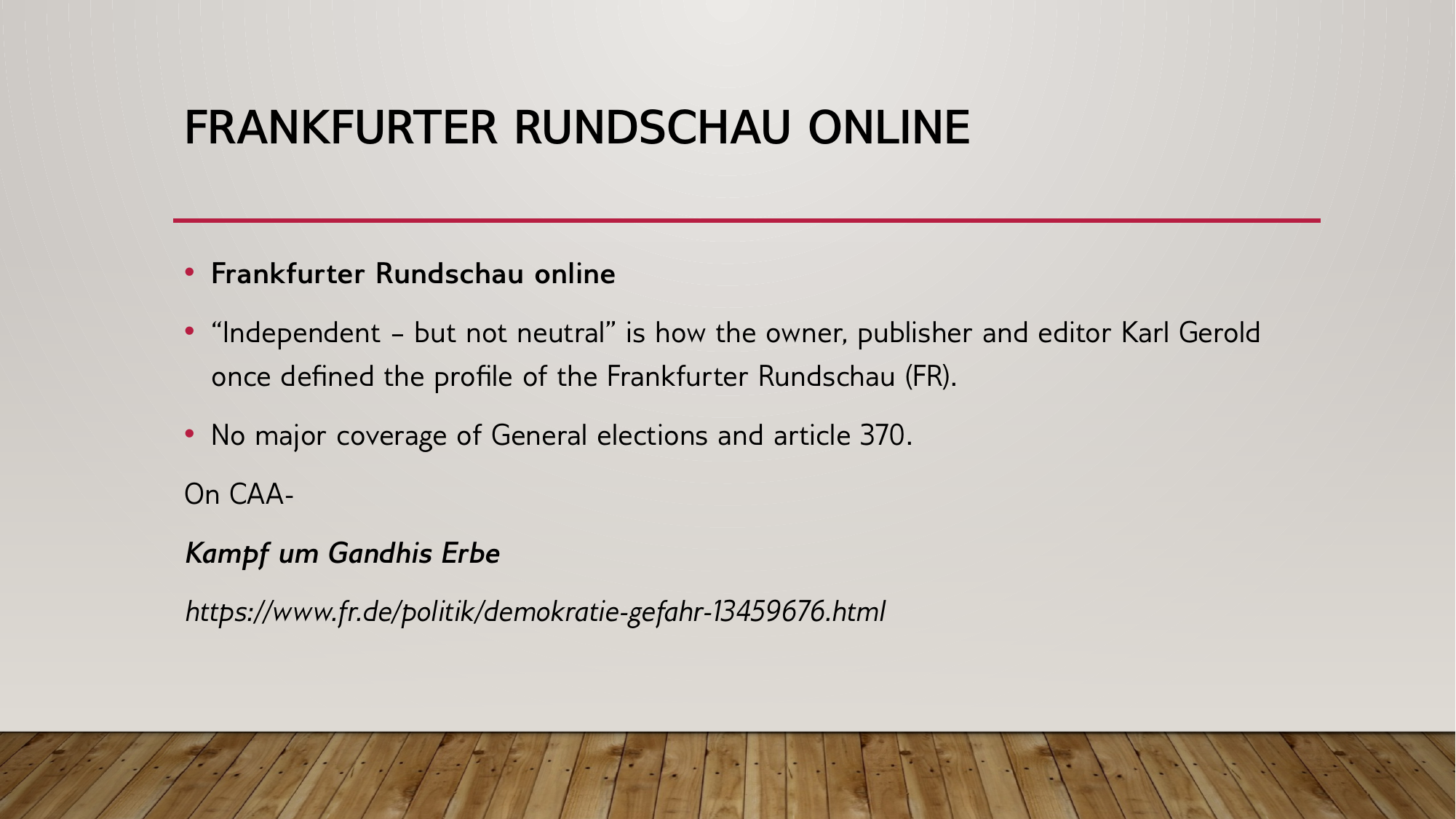

# Frankfurter Rundschau online
Frankfurter Rundschau online
“Independent – but not neutral” is how the owner, publisher and editor Karl Gerold once defined the profile of the Frankfurter Rundschau (FR).
No major coverage of General elections and article 370.
On CAA-
Kampf um Gandhis Erbe
https://www.fr.de/politik/demokratie-gefahr-13459676.html